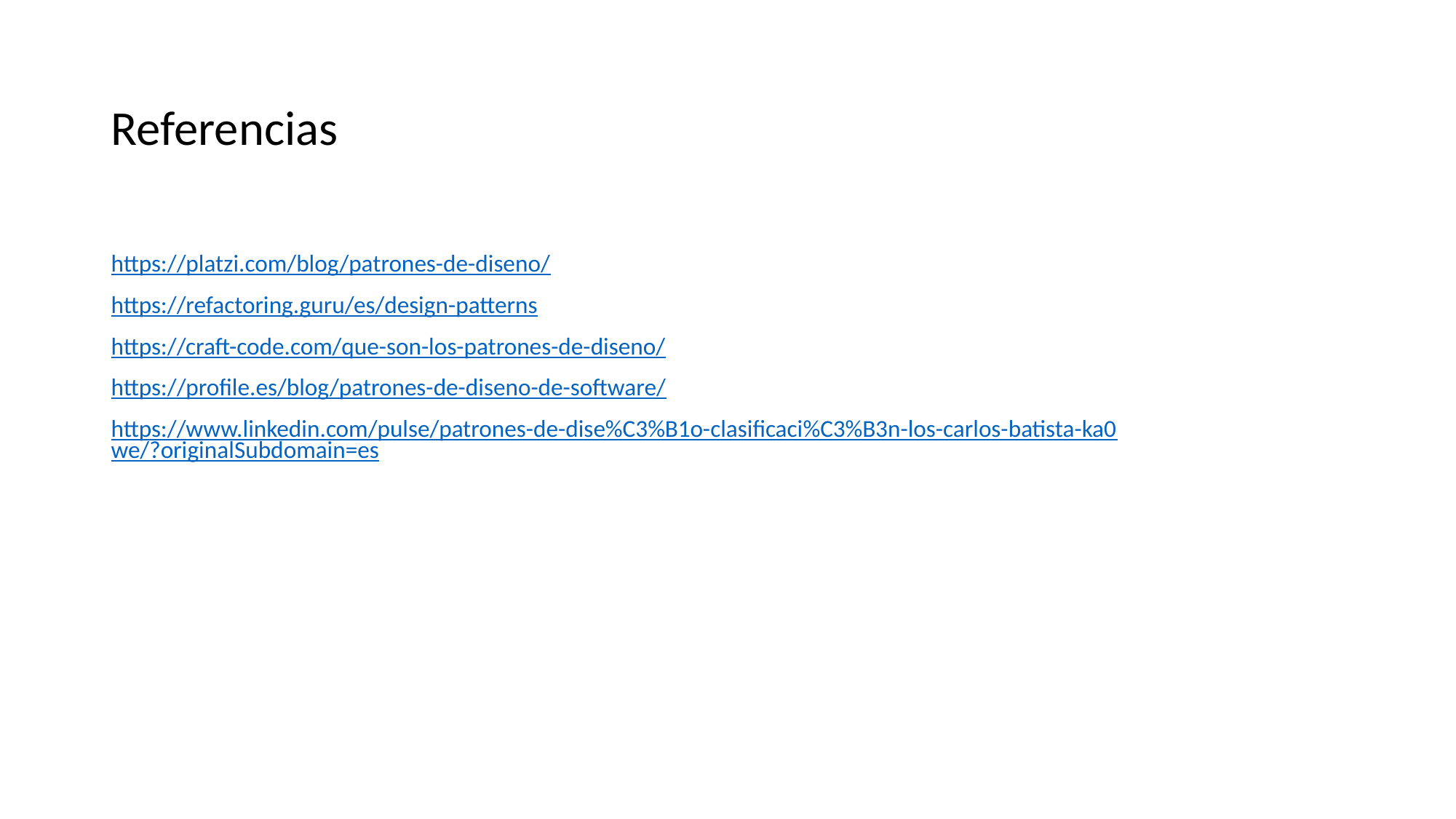

# Referencias
https://platzi.com/blog/patrones-de-diseno/
https://refactoring.guru/es/design-patterns
https://craft-code.com/que-son-los-patrones-de-diseno/
https://profile.es/blog/patrones-de-diseno-de-software/
https://www.linkedin.com/pulse/patrones-de-dise%C3%B1o-clasificaci%C3%B3n-los-carlos-batista-ka0we/?originalSubdomain=es